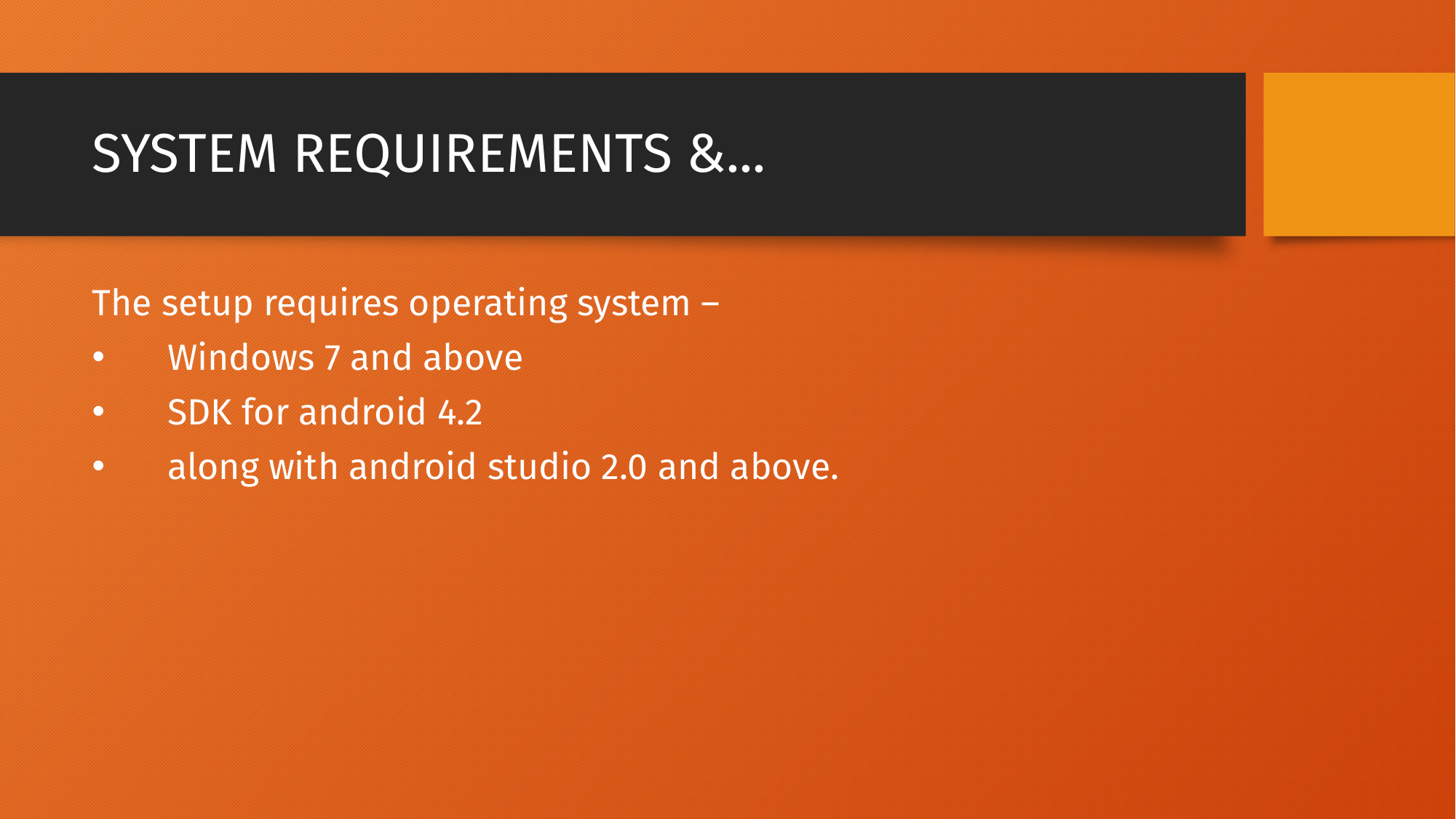

# SYSTEM REQUIREMENTS &...
The setup requires operating system –
     Windows 7 and above
     SDK for android 4.2
     along with android studio 2.0 and above.